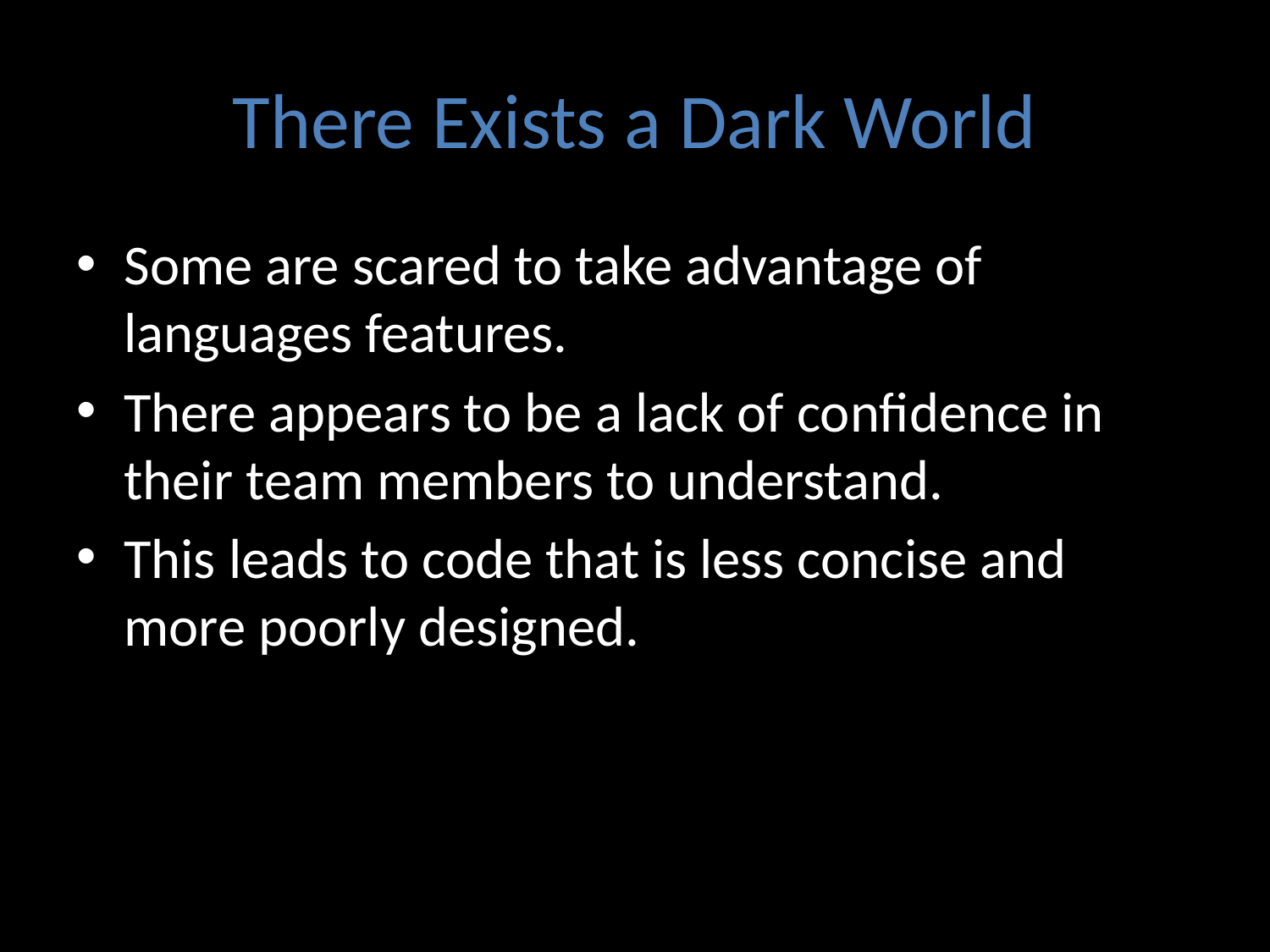

# There Exists a Dark World
Some are scared to take advantage of languages features.
There appears to be a lack of confidence in their team members to understand.
This leads to code that is less concise and more poorly designed.